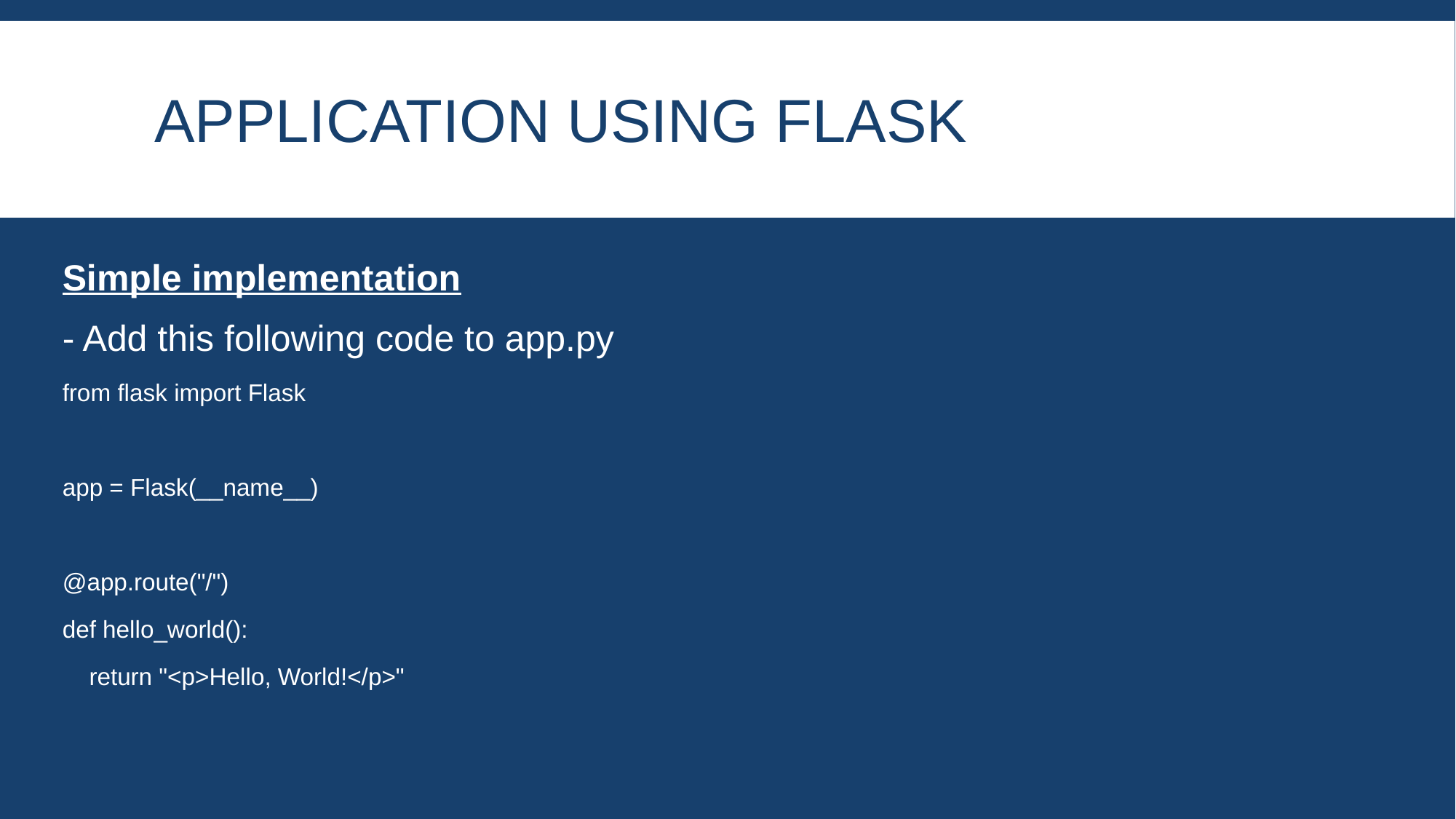

# Application using flask
Simple implementation
- Add this following code to app.py
from flask import Flask

app = Flask(__name__)

@app.route("/")
def hello_world():
    return "<p>Hello, World!</p>"